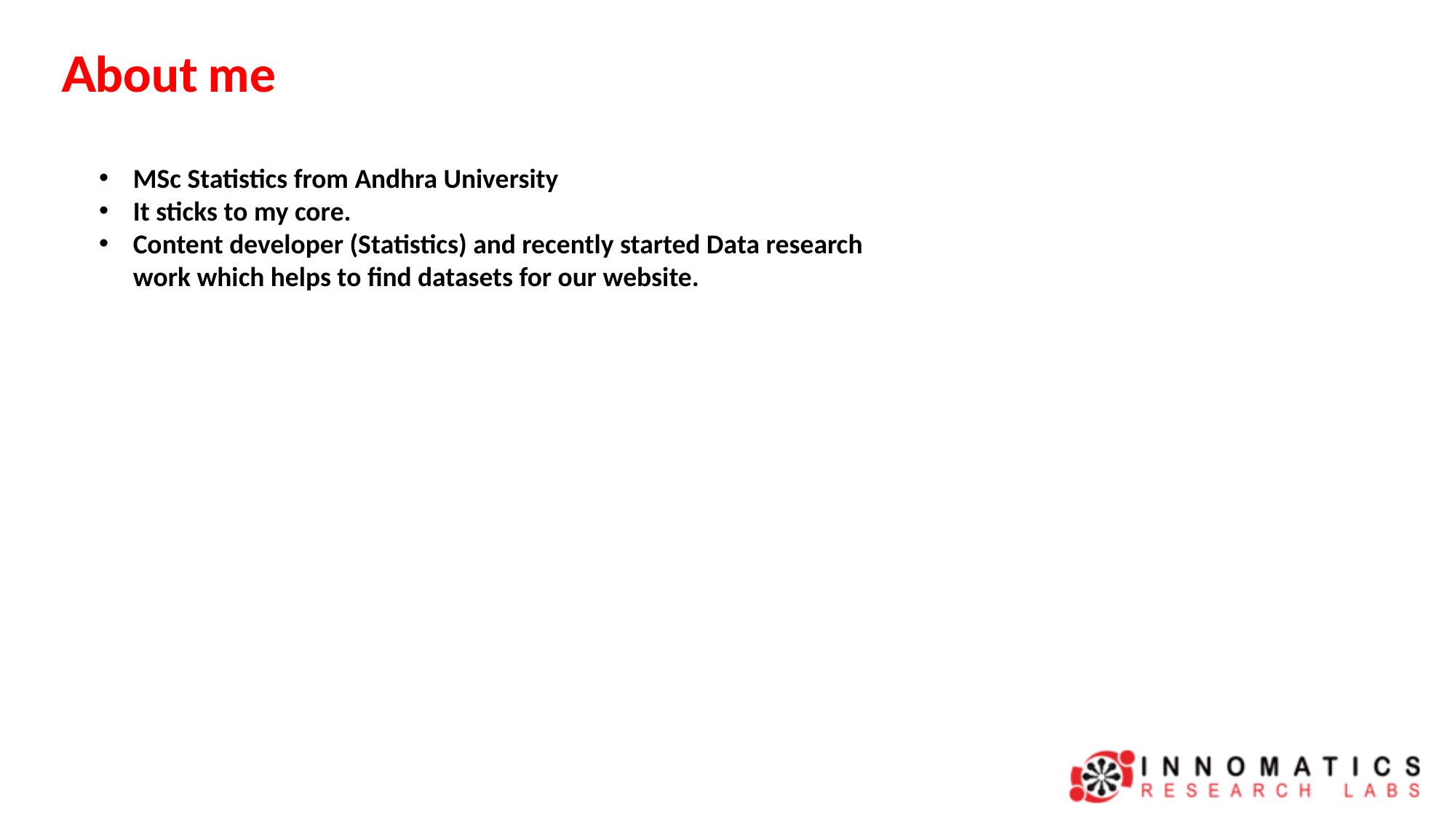

About me
MSc Statistics from Andhra University
It sticks to my core.
Content developer (Statistics) and recently started Data research work which helps to find datasets for our website.